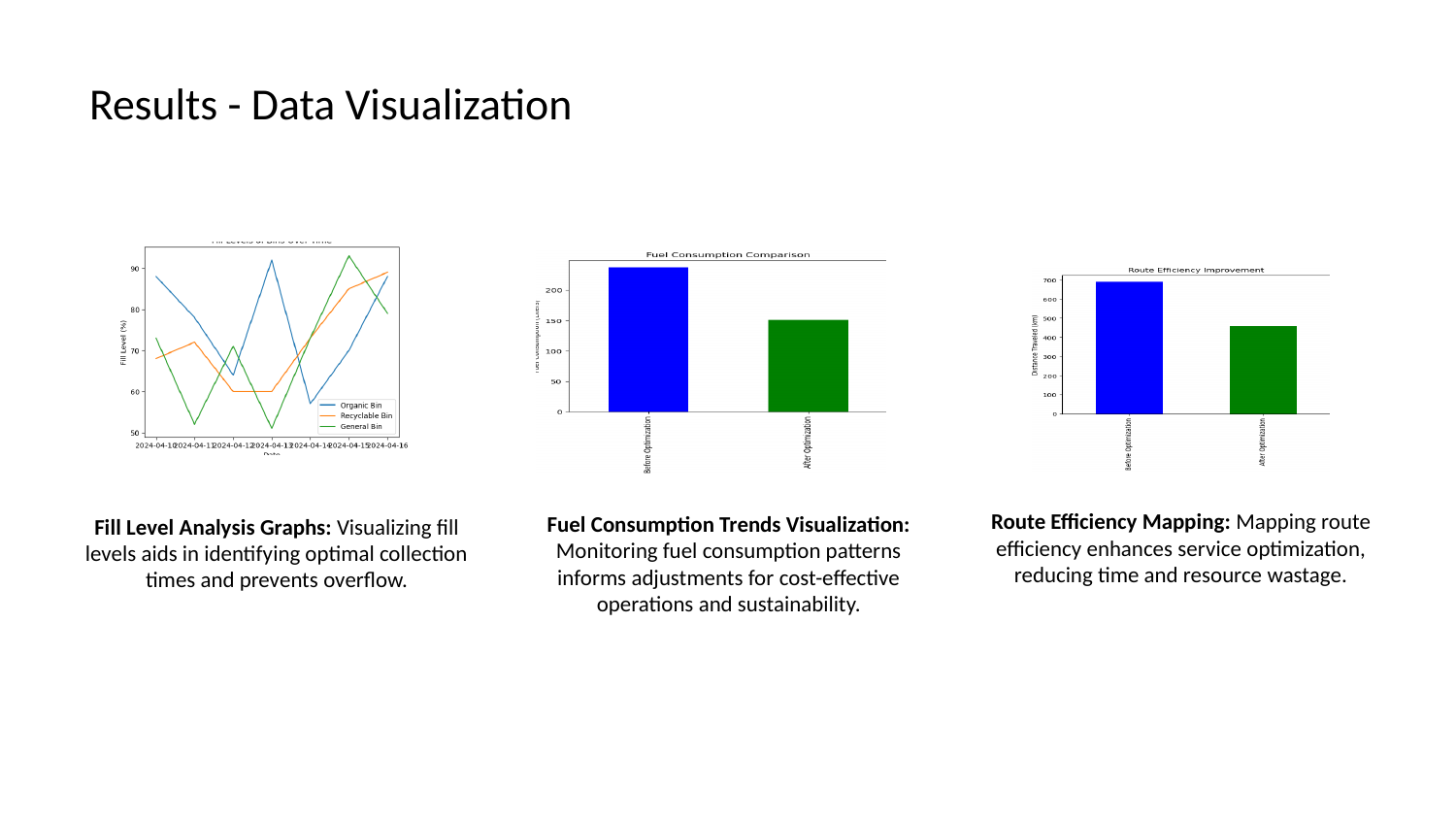

# Results - Data Visualization
Fill Level Analysis Graphs: Visualizing fill levels aids in identifying optimal collection times and prevents overflow.
Fuel Consumption Trends Visualization: Monitoring fuel consumption patterns informs adjustments for cost-effective operations and sustainability.
Route Efficiency Mapping: Mapping route efficiency enhances service optimization, reducing time and resource wastage.